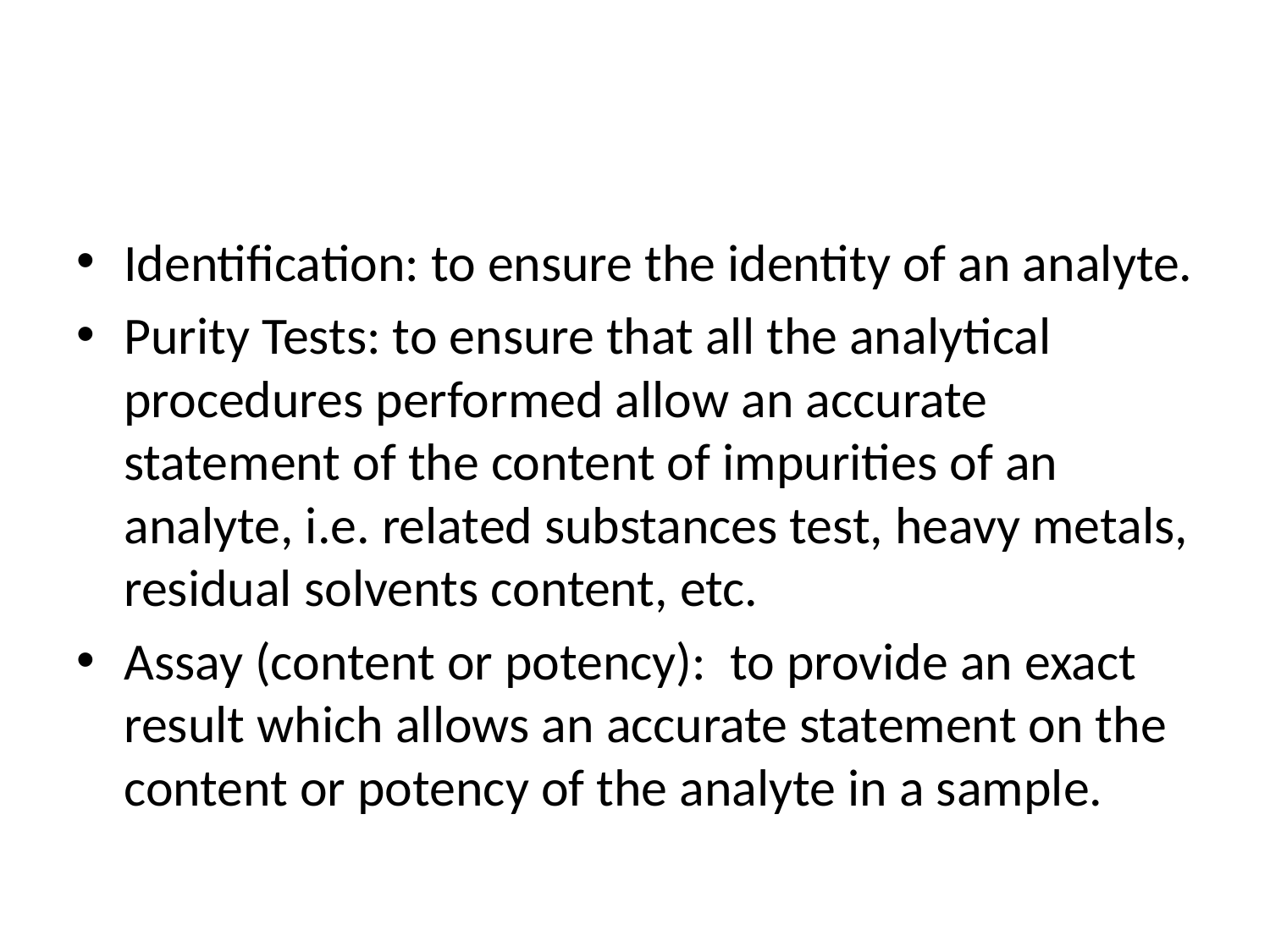

#
Identification: to ensure the identity of an analyte.
Purity Tests: to ensure that all the analytical procedures performed allow an accurate statement of the content of impurities of an analyte, i.e. related substances test, heavy metals, residual solvents content, etc.
Assay (content or potency):  to provide an exact result which allows an accurate statement on the content or potency of the analyte in a sample.